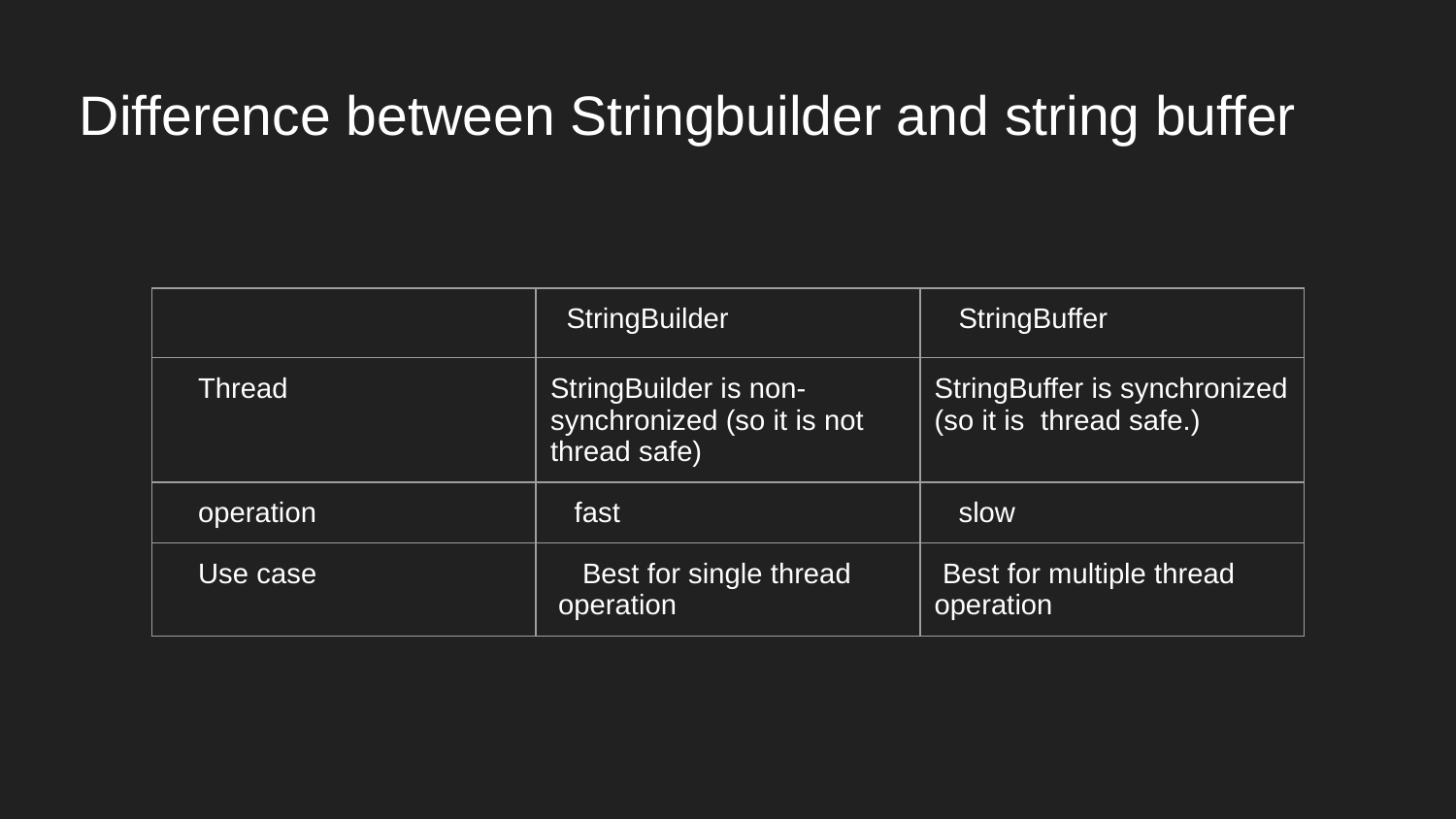

# Difference between Stringbuilder and string buffer

|  | StringBuilder | StringBuffer |
| --- | --- | --- |
| Thread | StringBuilder is non-synchronized (so it is not thread safe) | StringBuffer is synchronized (so it is thread safe.) |
| operation | fast | slow |
| Use case | Best for single thread operation | Best for multiple thread operation |